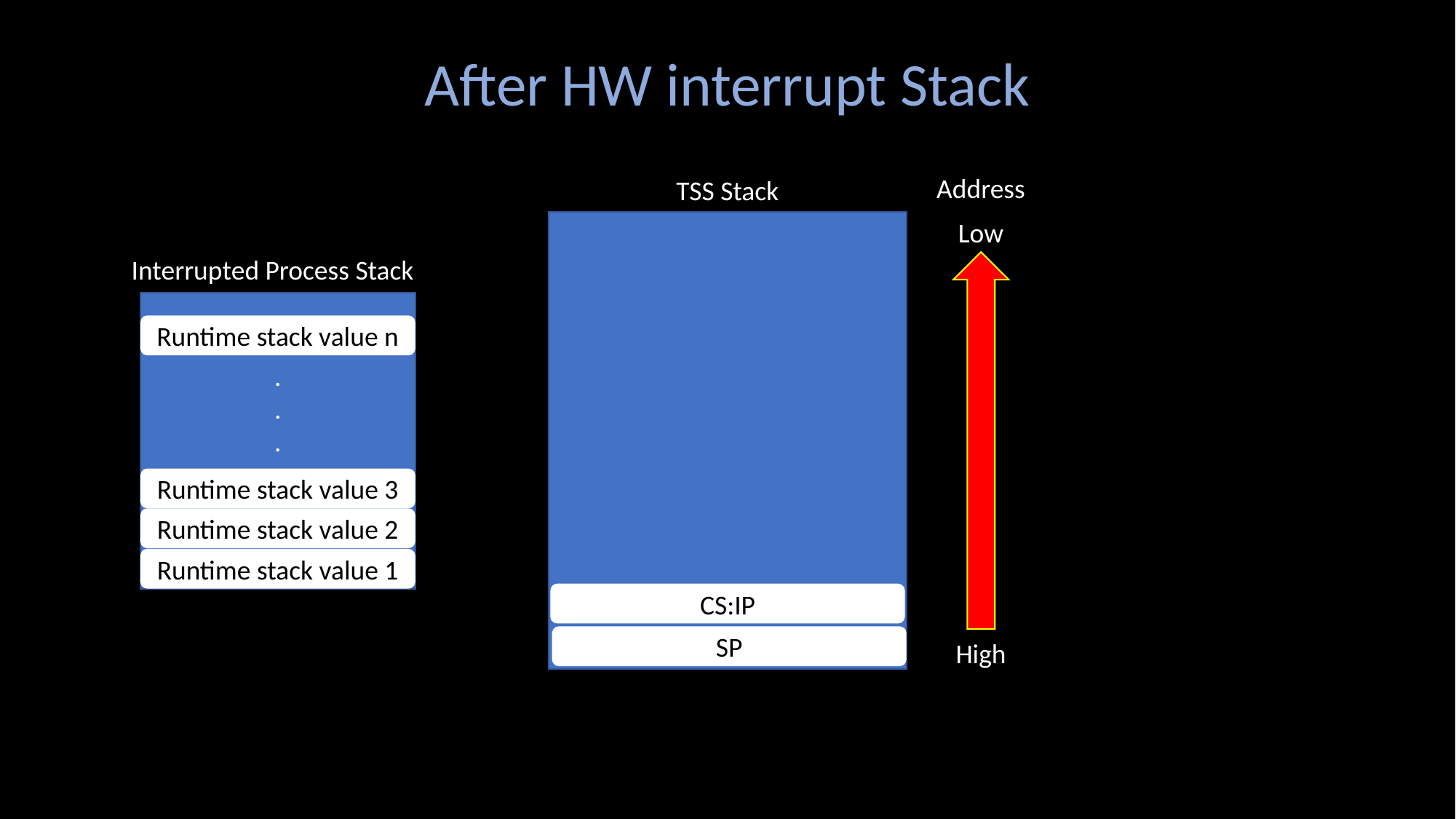

After HW interrupt Stack
Address
TSS Stack
Low

Interrupted Process Stack

.
.
.
.

Runtime stack value n
Runtime stack value 3
Runtime stack value 2
Runtime stack value 1
CS:IP
SP
High